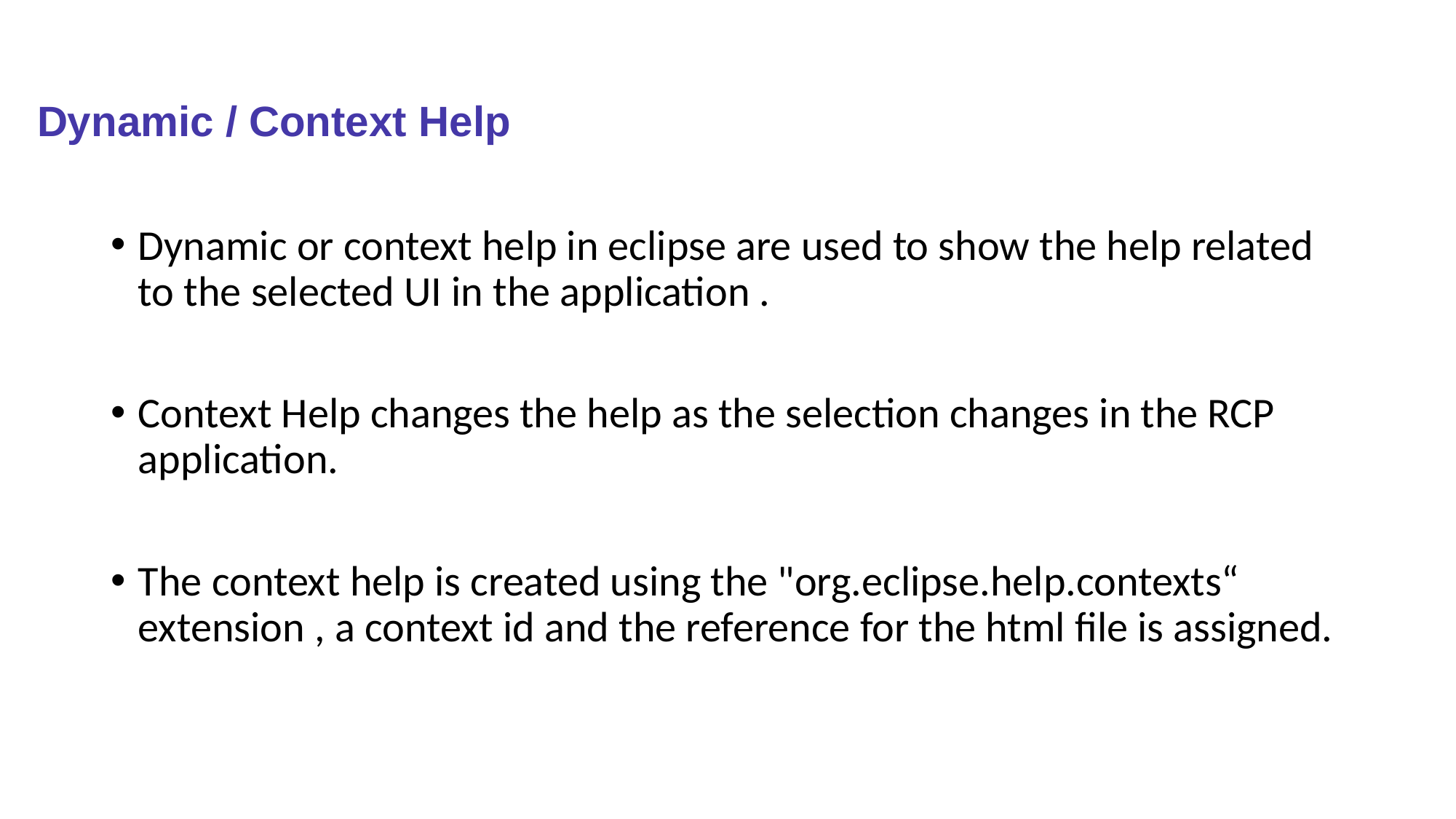

# Dynamic / Context Help
Dynamic or context help in eclipse are used to show the help related to the selected UI in the application .

Context Help changes the help as the selection changes in the RCP application.

The context help is created using the "org.eclipse.help.contexts“ extension , a context id and the reference for the html file is assigned.